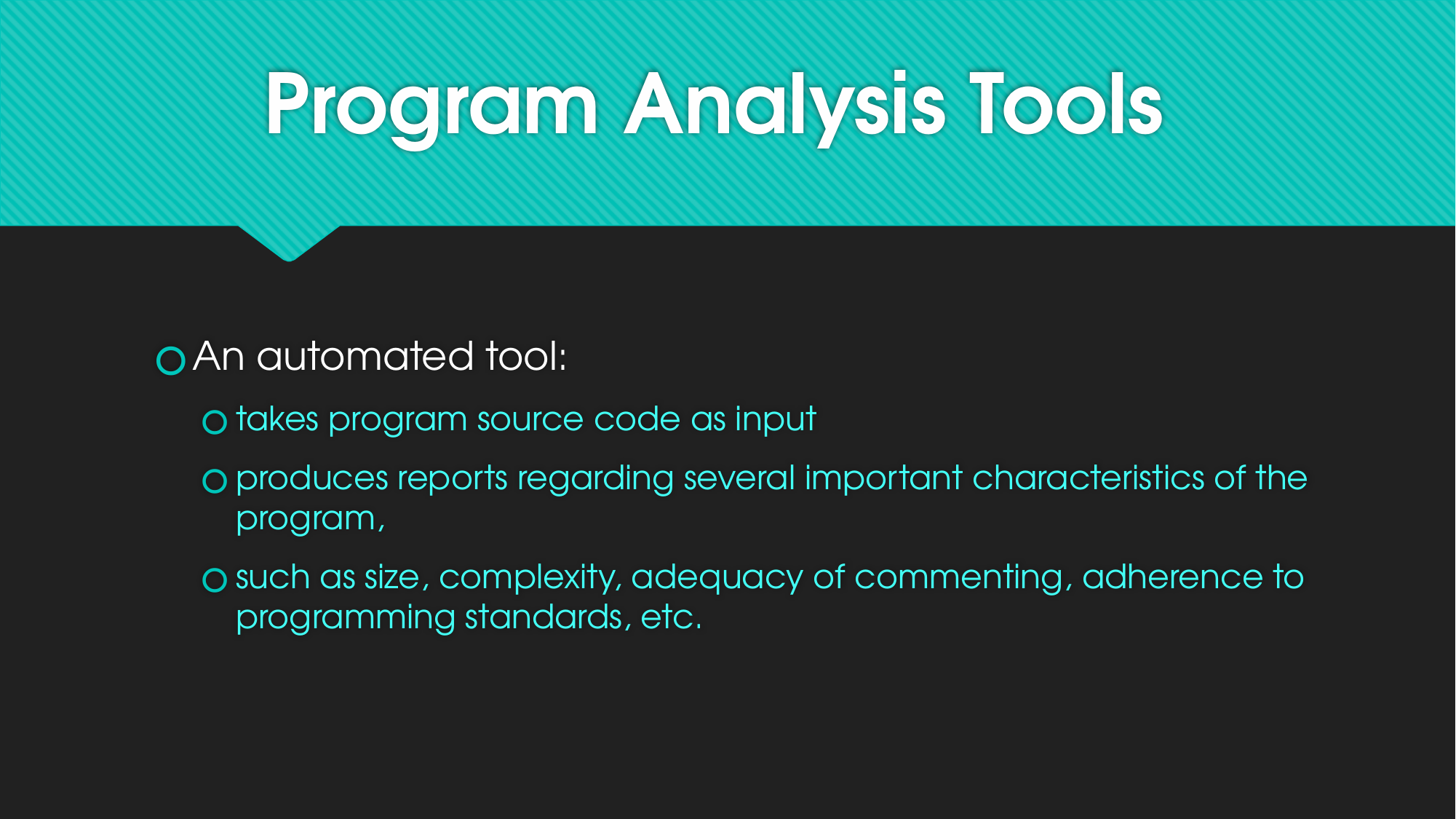

# Program Analysis Tools
An automated tool:
takes program source code as input
produces reports regarding several important characteristics of the program,
such as size, complexity, adequacy of commenting, adherence to programming standards, etc.